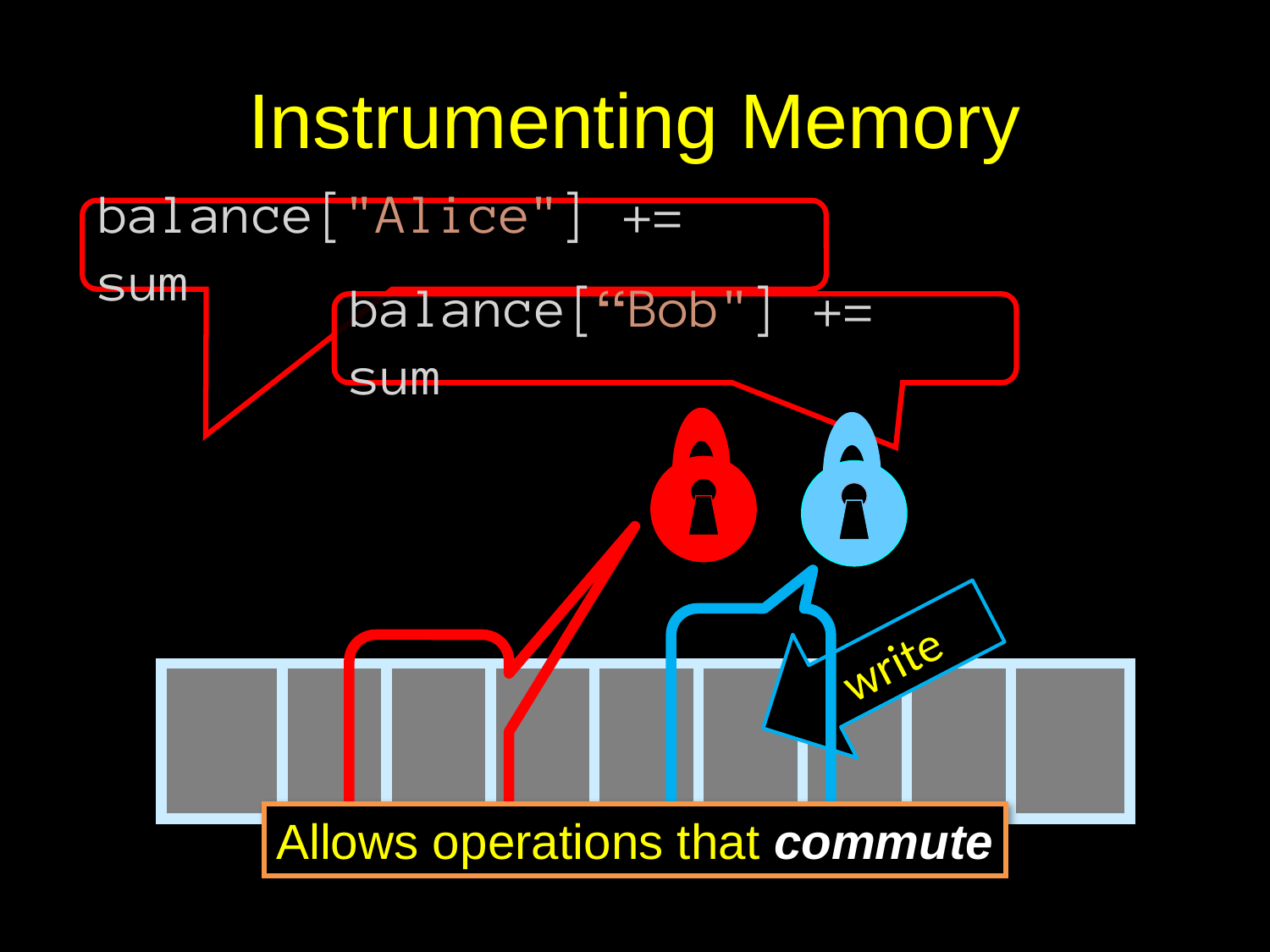

# Instrumenting Memory
balance["Alice"] += sum
balance[“Bob"] += sum

write

Allows operations that commute